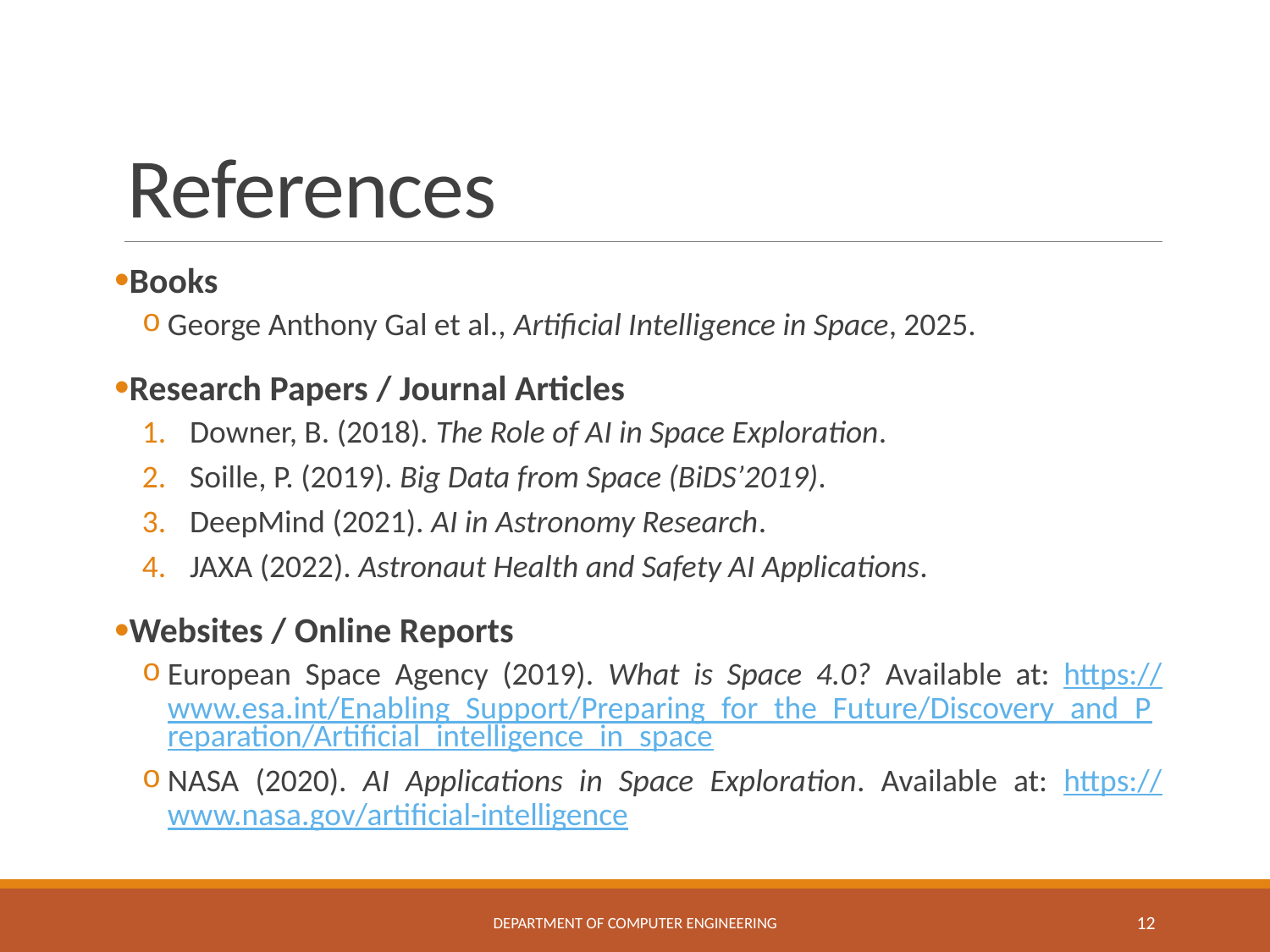

# References
Books
George Anthony Gal et al., Artificial Intelligence in Space, 2025.
Research Papers / Journal Articles
Downer, B. (2018). The Role of AI in Space Exploration.
Soille, P. (2019). Big Data from Space (BiDS’2019).
DeepMind (2021). AI in Astronomy Research.
JAXA (2022). Astronaut Health and Safety AI Applications.
Websites / Online Reports
European Space Agency (2019). What is Space 4.0? Available at: https://www.esa.int/Enabling_Support/Preparing_for_the_Future/Discovery_and_Preparation/Artificial_intelligence_in_space
NASA (2020). AI Applications in Space Exploration. Available at: https://www.nasa.gov/artificial-intelligence
Department of Computer Engineering
12